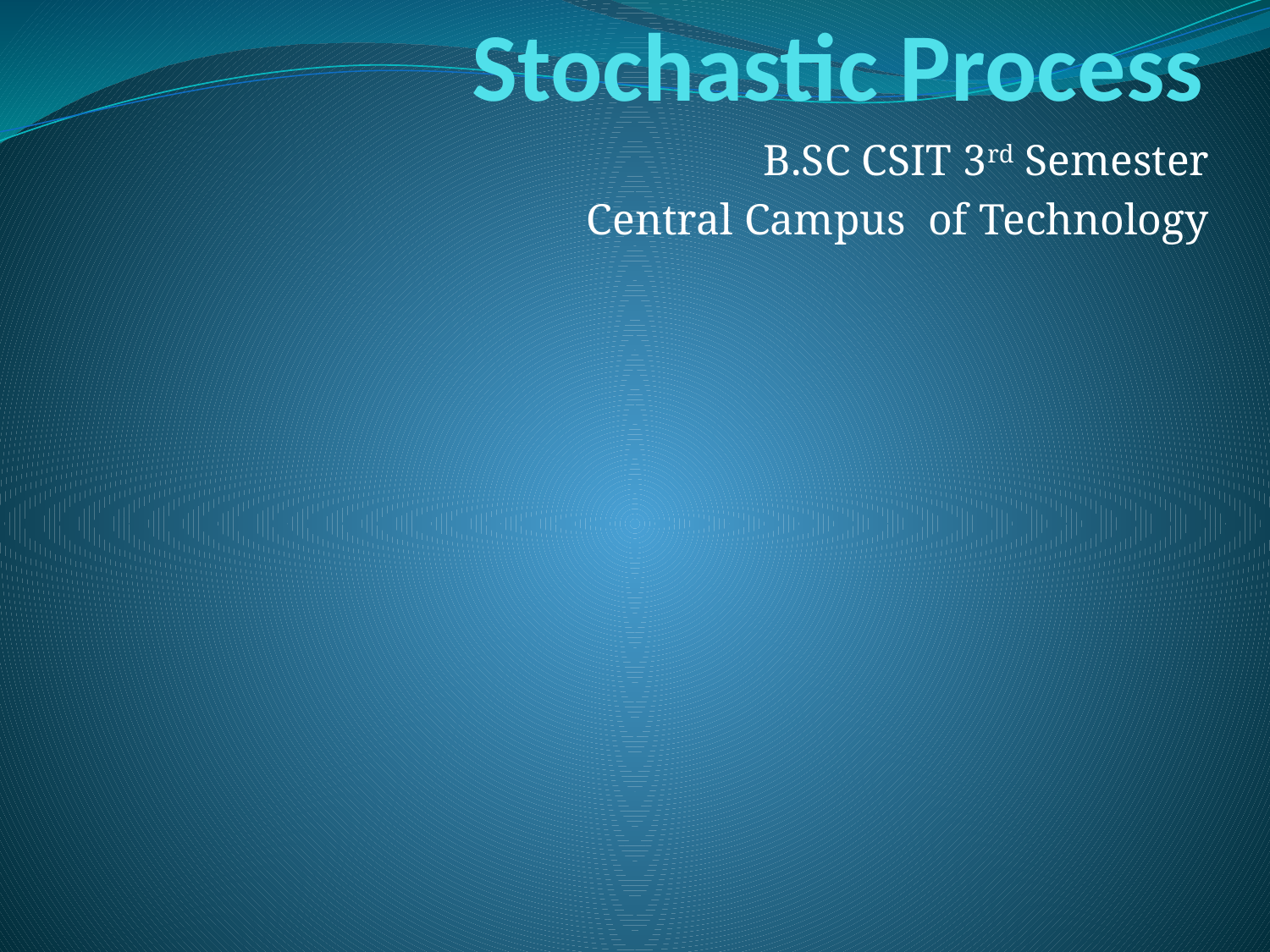

# Stochastic Process
B.SC CSIT 3rd Semester
Central Campus  of Technology